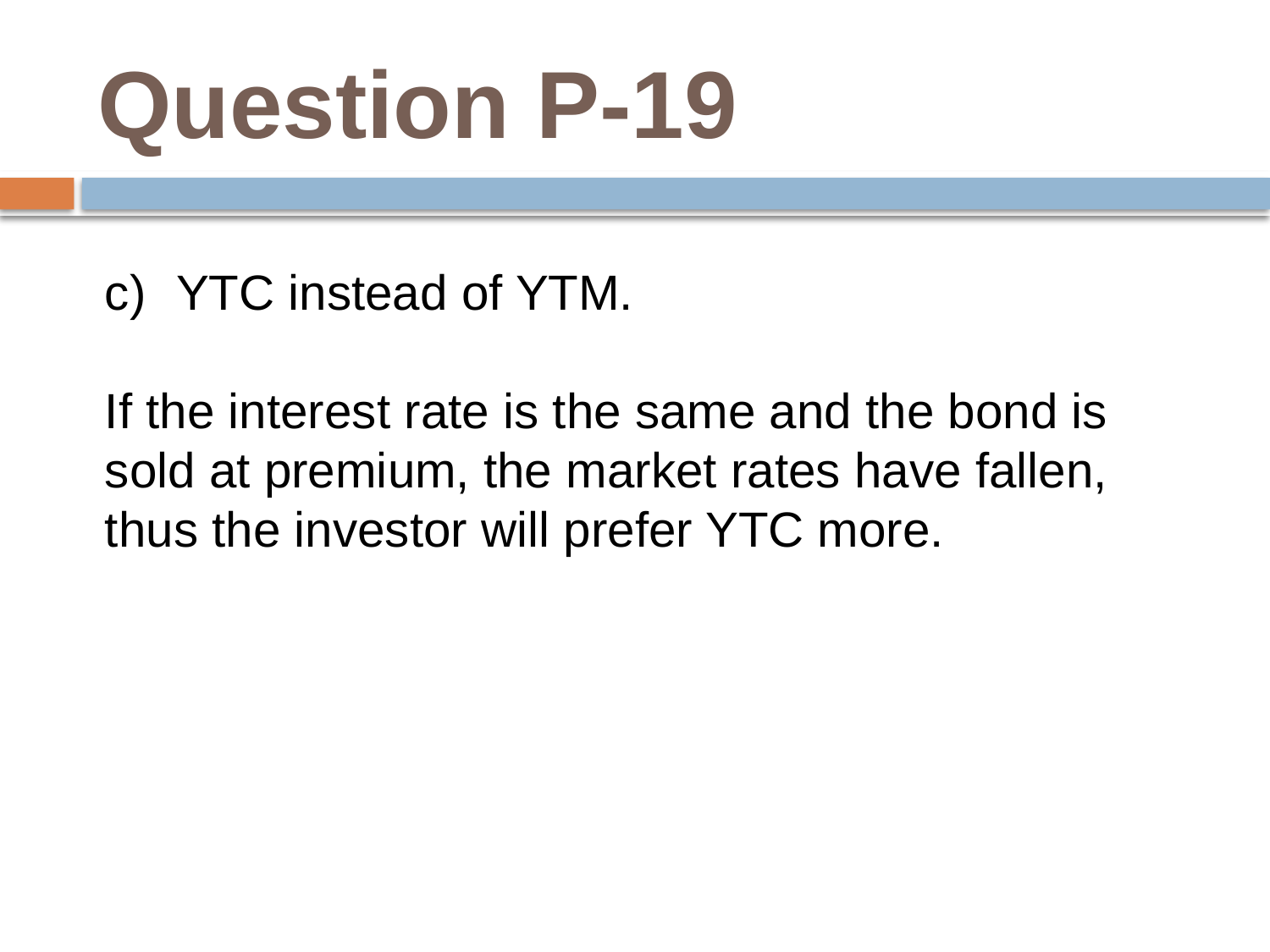

# Question P-19
YTC instead of YTM.

If the interest rate is the same and the bond is sold at premium, the market rates have fallen, thus the investor will prefer YTC more.